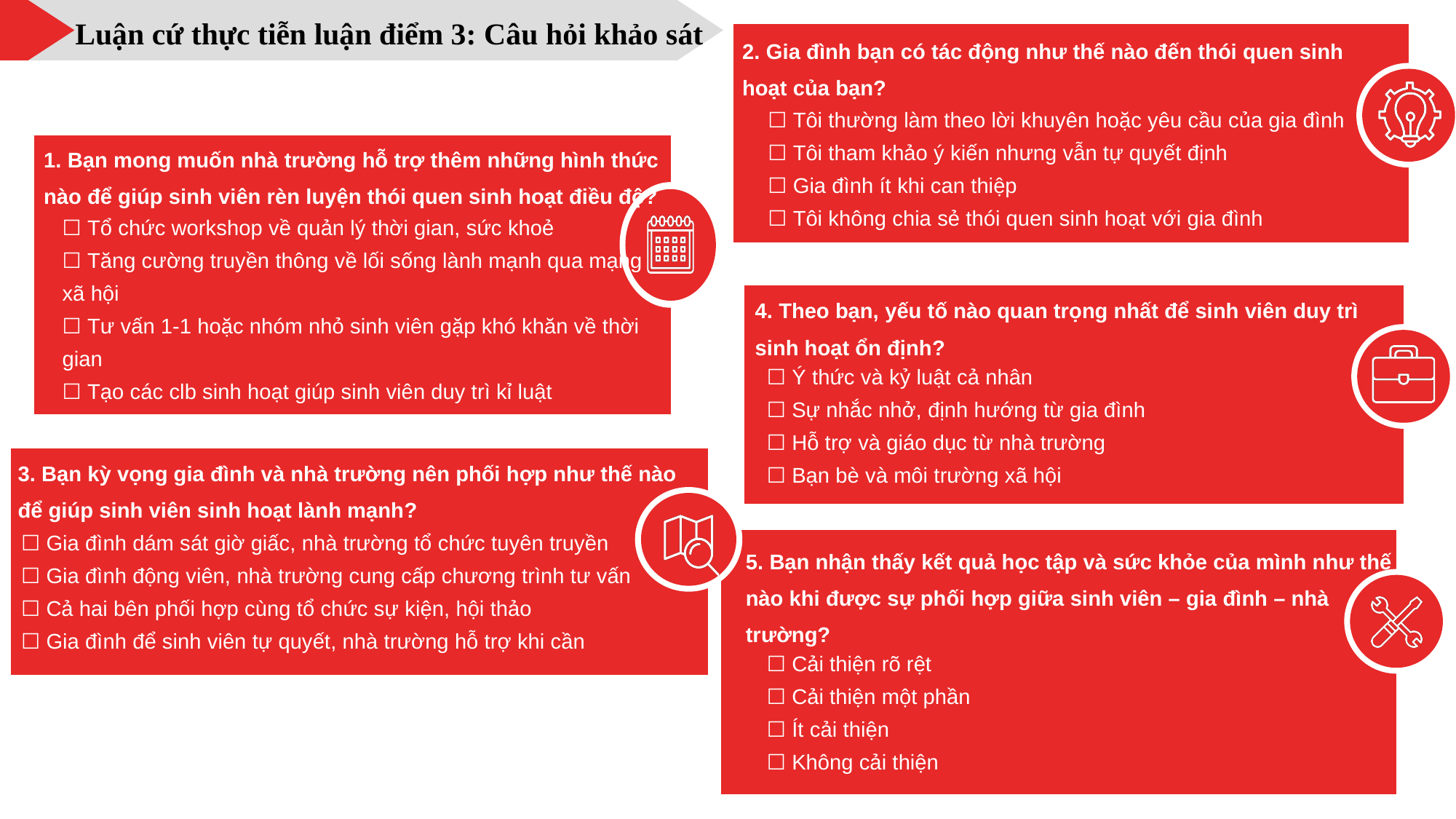

Luận cứ thực tiễn luận điểm 3: Câu hỏi khảo sát

2. Gia đình bạn có tác động như thế nào đến thói quen sinh hoạt của bạn?

☐ Tôi thường làm theo lời khuyên hoặc yêu cầu của gia đình
☐ Tôi tham khảo ý kiến nhưng vẫn tự quyết định
☐ Gia đình ít khi can thiệp
☐ Tôi không chia sẻ thói quen sinh hoạt với gia đình

1. Bạn mong muốn nhà trường hỗ trợ thêm những hình thức nào để giúp sinh viên rèn luyện thói quen sinh hoạt điều độ?

☐ Tổ chức workshop về quản lý thời gian, sức khoẻ
☐ Tăng cường truyền thông về lối sống lành mạnh qua mạng xã hội
☐ Tư vấn 1-1 hoặc nhóm nhỏ sinh viên gặp khó khăn về thời gian
☐ Tạo các clb sinh hoạt giúp sinh viên duy trì kỉ luật

4. Theo bạn, yếu tố nào quan trọng nhất để sinh viên duy trì sinh hoạt ổn định?

☐ Ý thức và kỷ luật cả nhân
☐ Sự nhắc nhở, định hướng từ gia đình
☐ Hỗ trợ và giáo dục từ nhà trường
☐ Bạn bè và môi trường xã hội

3. Bạn kỳ vọng gia đình và nhà trường nên phối hợp như thế nào để giúp sinh viên sinh hoạt lành mạnh?

☐ Gia đình dám sát giờ giấc, nhà trường tổ chức tuyên truyền
☐ Gia đình động viên, nhà trường cung cấp chương trình tư vấn
☐ Cả hai bên phối hợp cùng tổ chức sự kiện, hội thảo
☐ Gia đình để sinh viên tự quyết, nhà trường hỗ trợ khi cần

5. Bạn nhận thấy kết quả học tập và sức khỏe của mình như thế nào khi được sự phối hợp giữa sinh viên – gia đình – nhà trường?

☐ Cải thiện rõ rệt
☐ Cải thiện một phần
☐ Ít cải thiện
☐ Không cải thiện

Vision